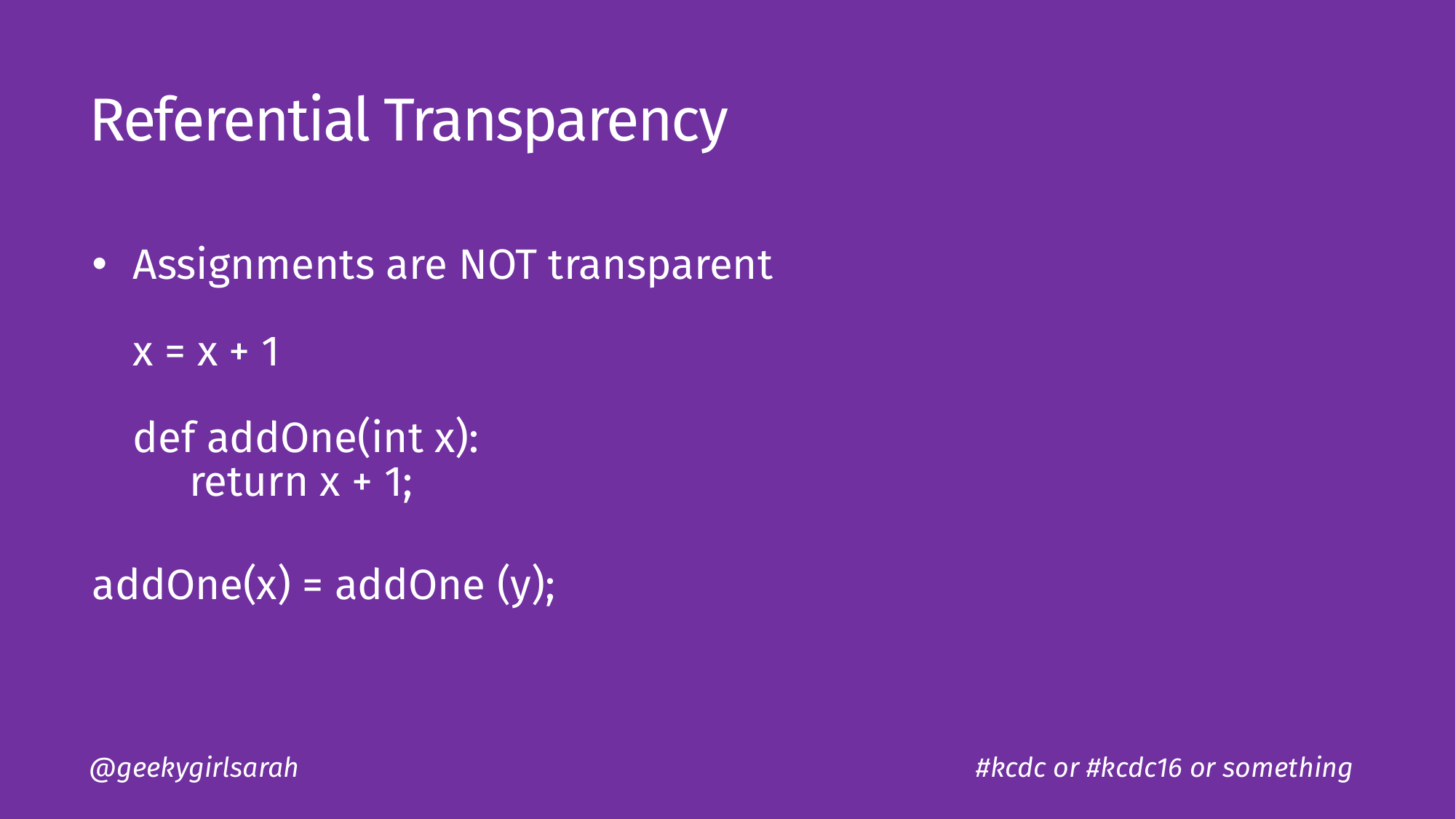

# Referential Transparency
Assignments are NOT transparent
x = x + 1
def addOne(int x):
     return x + 1;
addOne(x) = addOne (y);